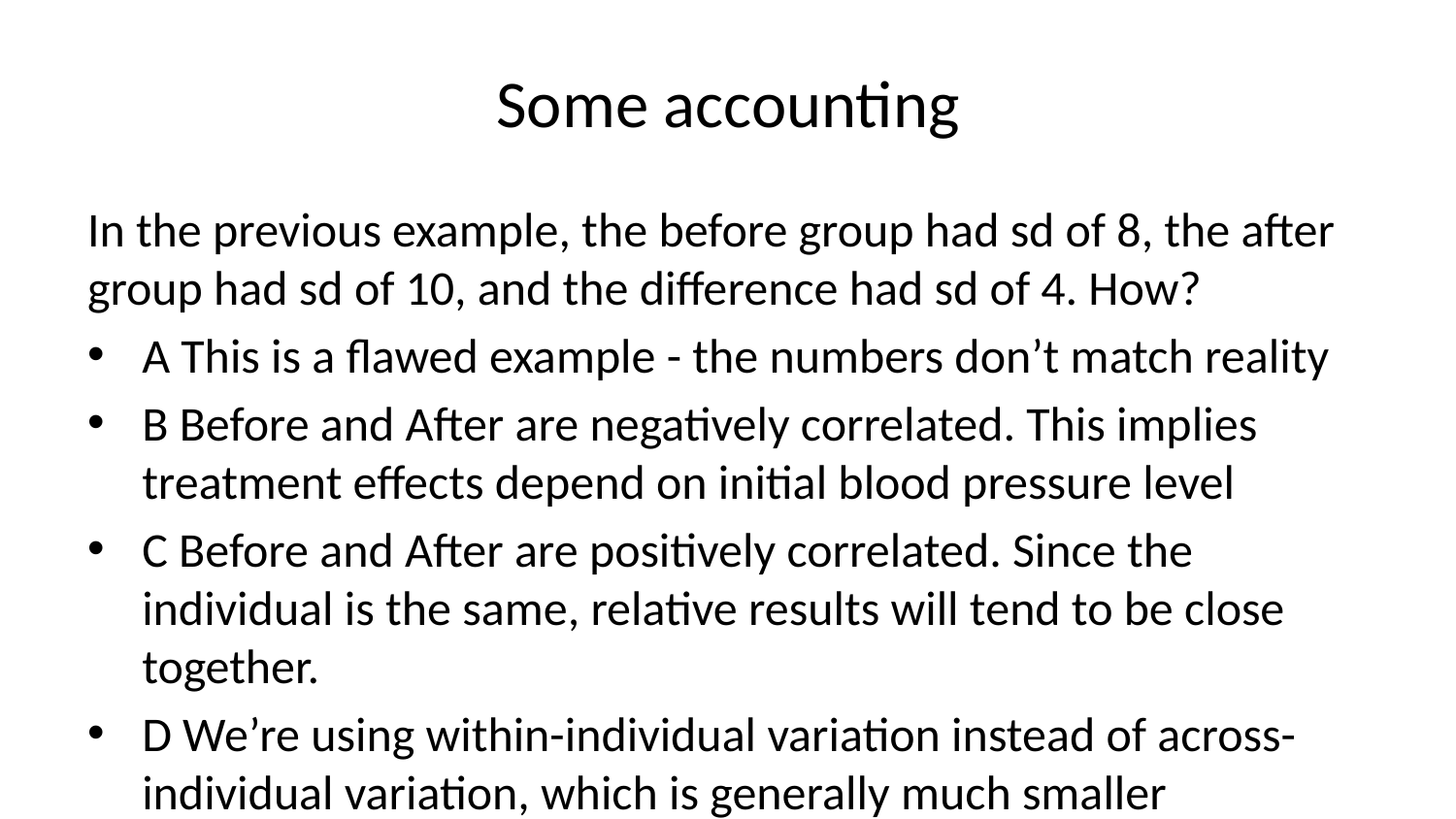

# Some accounting
In the previous example, the before group had sd of 8, the after group had sd of 10, and the difference had sd of 4. How?
A This is a flawed example - the numbers don’t match reality
B Before and After are negatively correlated. This implies treatment effects depend on initial blood pressure level
C Before and After are positively correlated. Since the individual is the same, relative results will tend to be close together.
D We’re using within-individual variation instead of across-individual variation, which is generally much smaller